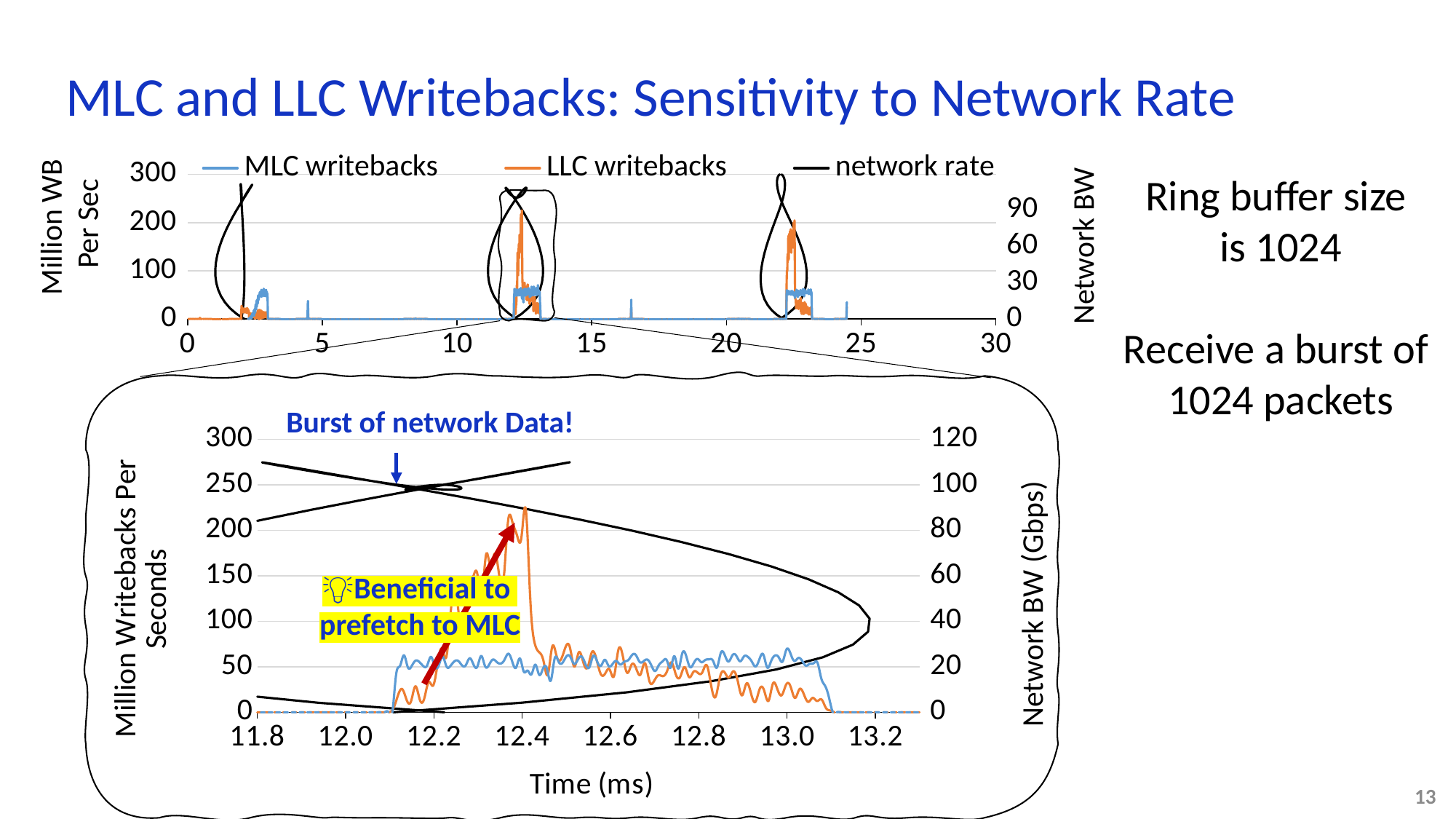

# MLC and LLC Writebacks: Sensitivity to Network Rate

### Chart

| Category | MLC writebacks | LLC writebacks | network rate |
|---|---|---|---|
Ring buffer size
is 1024

Receive a burst of
1024 packets

Million WB
 Per Sec

Network BW

Burst of network Data!

### Chart

| Category | MLC writebacks | LLC writebacks | Column1 | network rate |
|---|---|---|---|---|
💡Beneficial to
prefetch to MLC
13